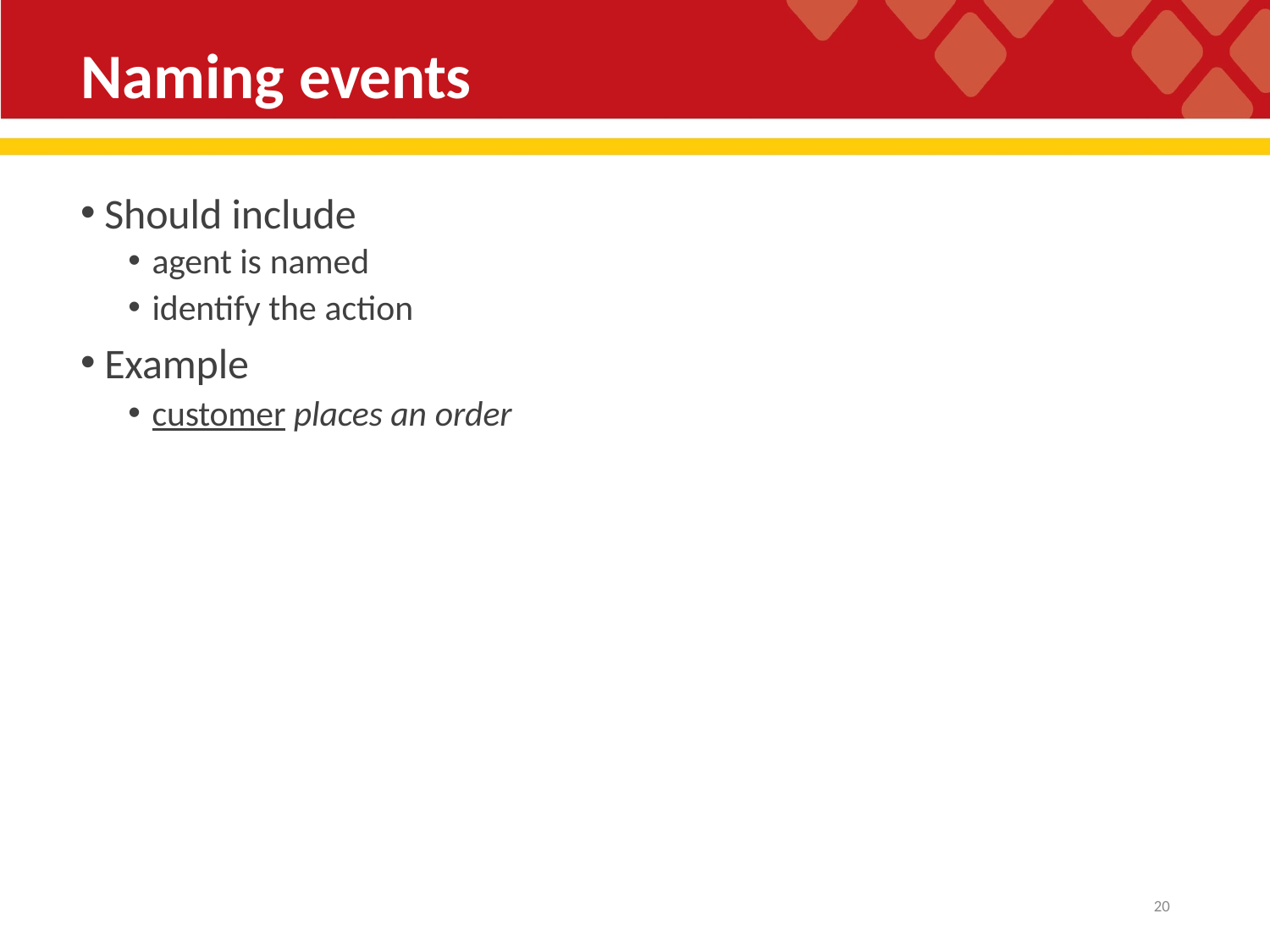

# Naming events
Should include
agent is named
identify the action
Example
customer places an order
20